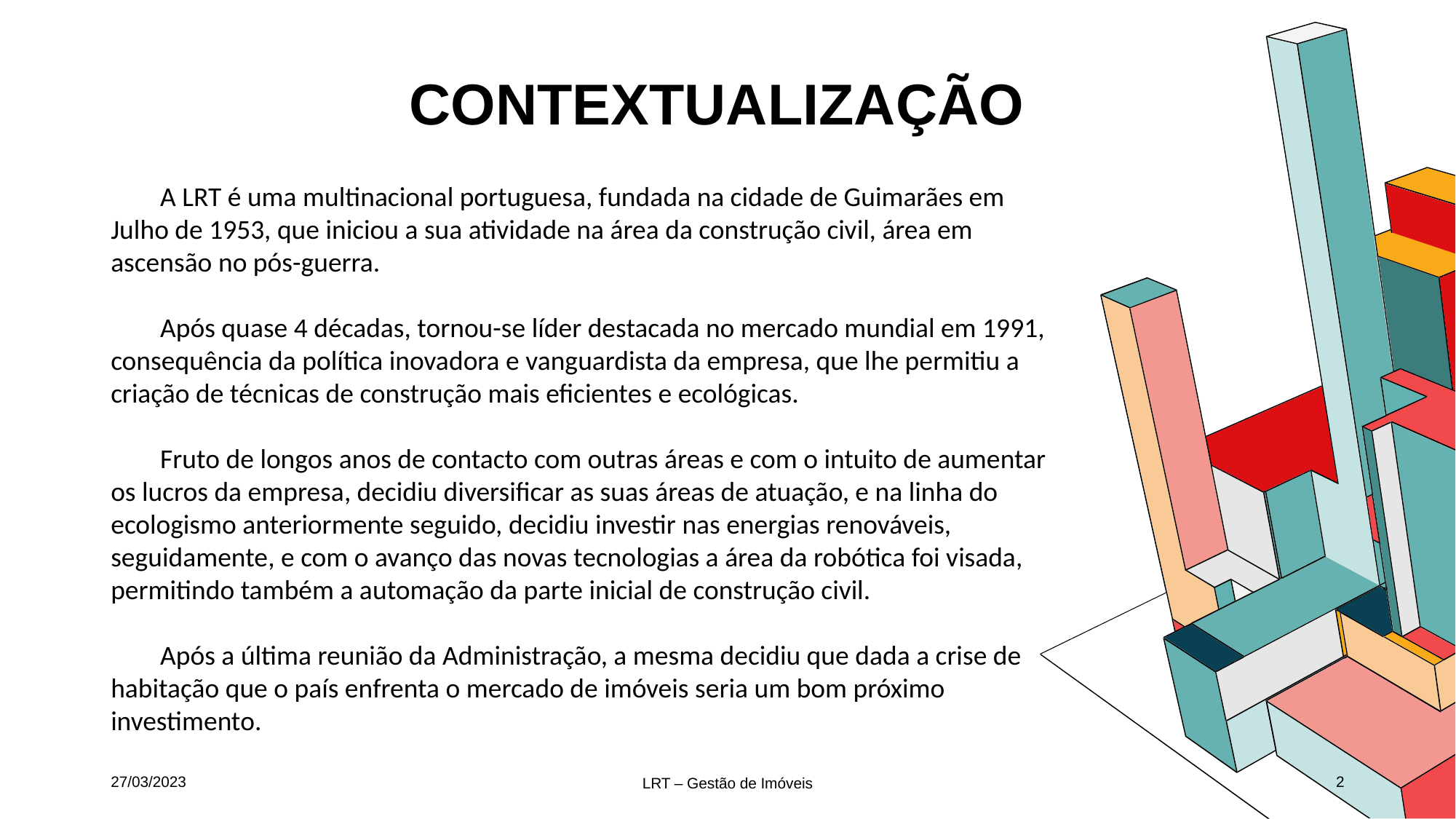

# Contextualização
        A LRT é uma multinacional portuguesa, fundada na cidade de Guimarães em Julho de 1953, que iniciou a sua atividade na área da construção civil, área em ascensão no pós-guerra.

        Após quase 4 décadas, tornou-se líder destacada no mercado mundial em 1991, consequência da política inovadora e vanguardista da empresa, que lhe permitiu a criação de técnicas de construção mais eficientes e ecológicas.

        Fruto de longos anos de contacto com outras áreas e com o intuito de aumentar os lucros da empresa, decidiu diversificar as suas áreas de atuação, e na linha do ecologismo anteriormente seguido, decidiu investir nas energias renováveis, seguidamente, e com o avanço das novas tecnologias a área da robótica foi visada, permitindo também a automação da parte inicial de construção civil.

        Após a última reunião da Administração, a mesma decidiu que dada a crise de habitação que o país enfrenta o mercado de imóveis seria um bom próximo investimento.
27/03/2023
2
LRT – Gestão de Imóveis